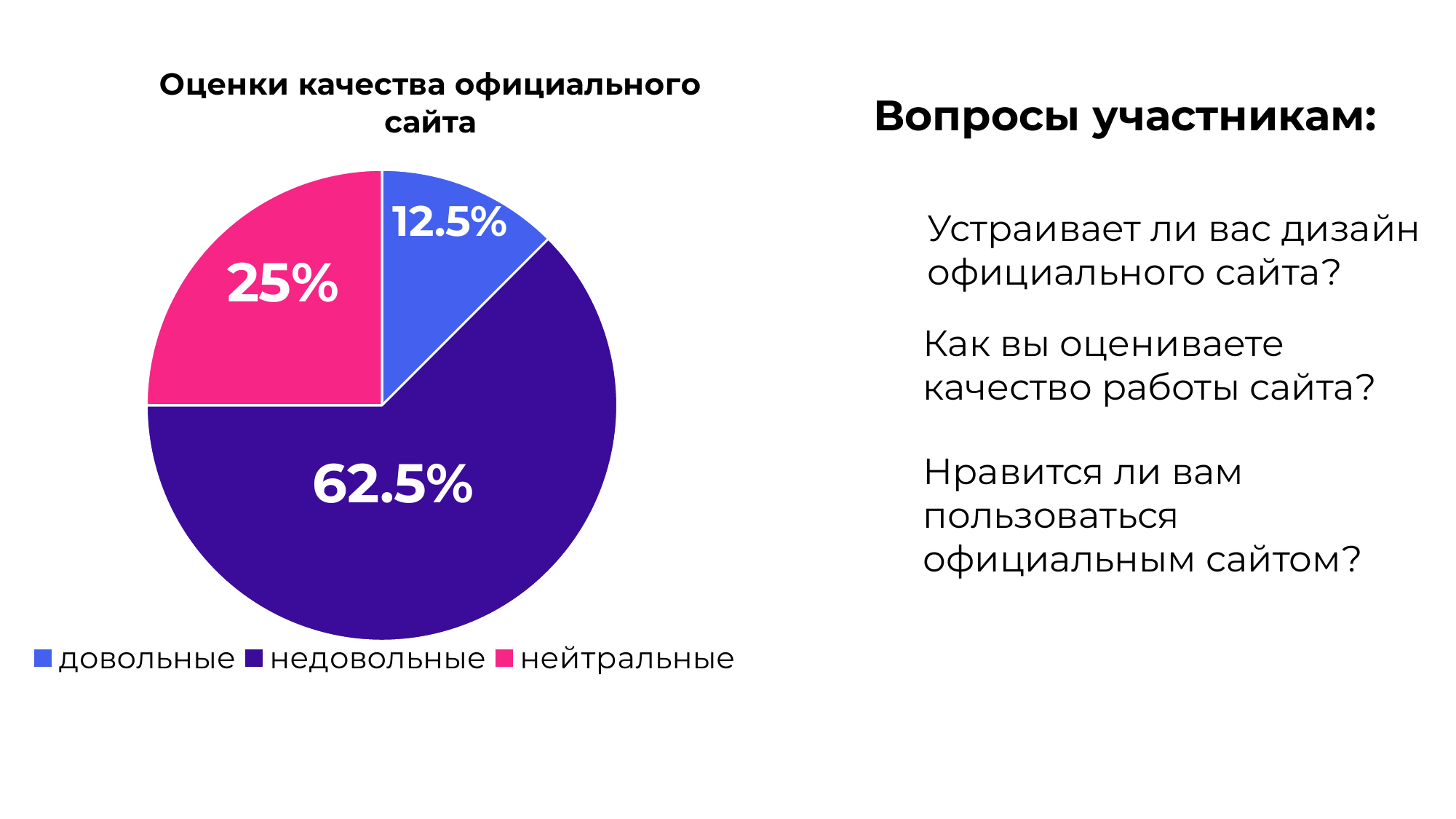

### Chart: Оценки качества официального сайта

| Category | Оценки качества официального сайта |
|---|---|
| довольные | 1.25 |
| недовольные | 6.25 |
| нейтральные | 2.5 |
Вопросы участникам:
12.5%
Устраивает ли вас дизайн
официального сайта?
Как вы оцениваете качество работы сайта?
62.5%
Нравится ли вам пользоваться официальным сайтом?